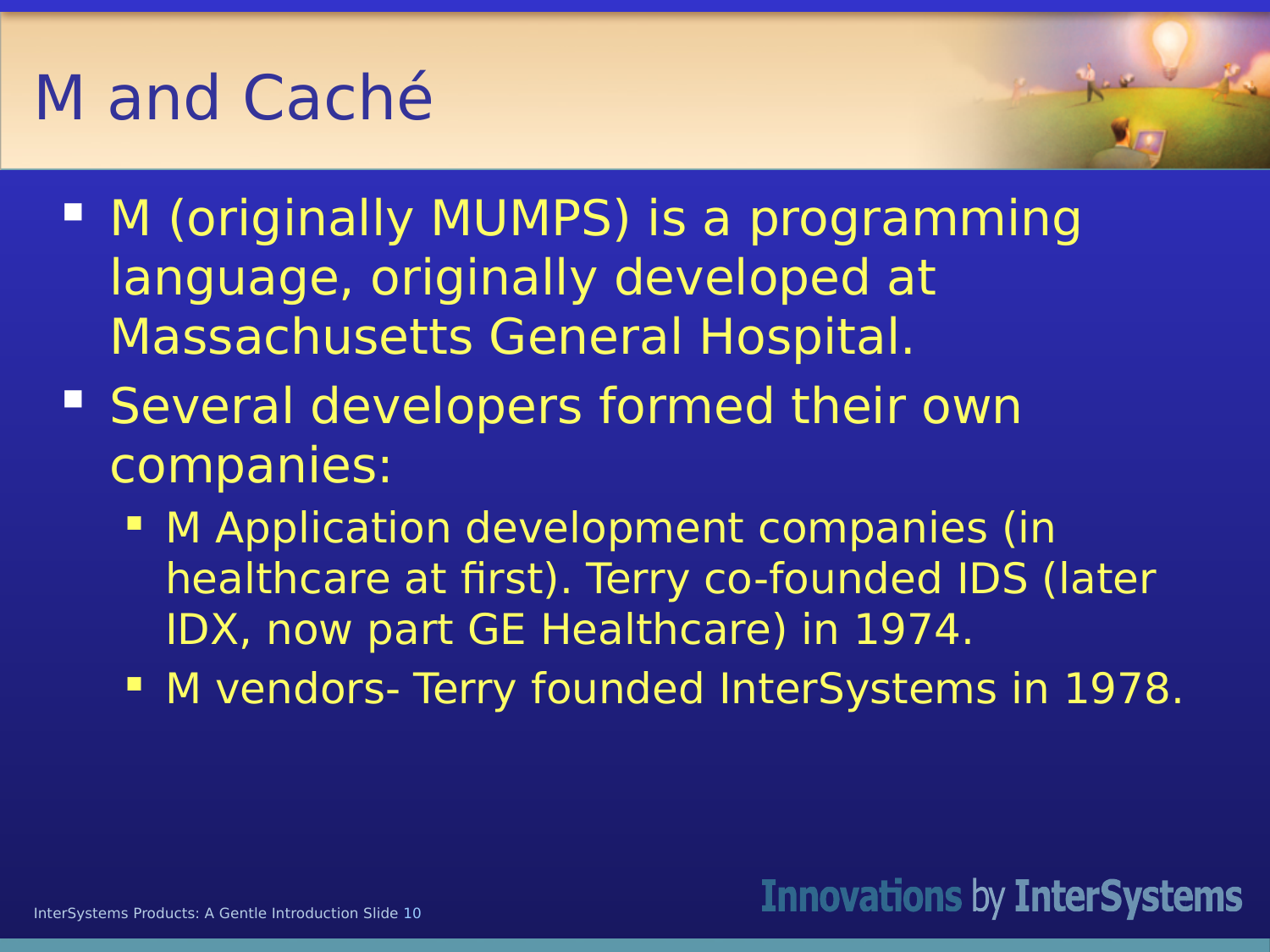

# M and Caché
M (originally MUMPS) is a programming language, originally developed at Massachusetts General Hospital.
Several developers formed their own companies:
M Application development companies (in healthcare at first). Terry co-founded IDS (later IDX, now part GE Healthcare) in 1974.
M vendors- Terry founded InterSystems in 1978.